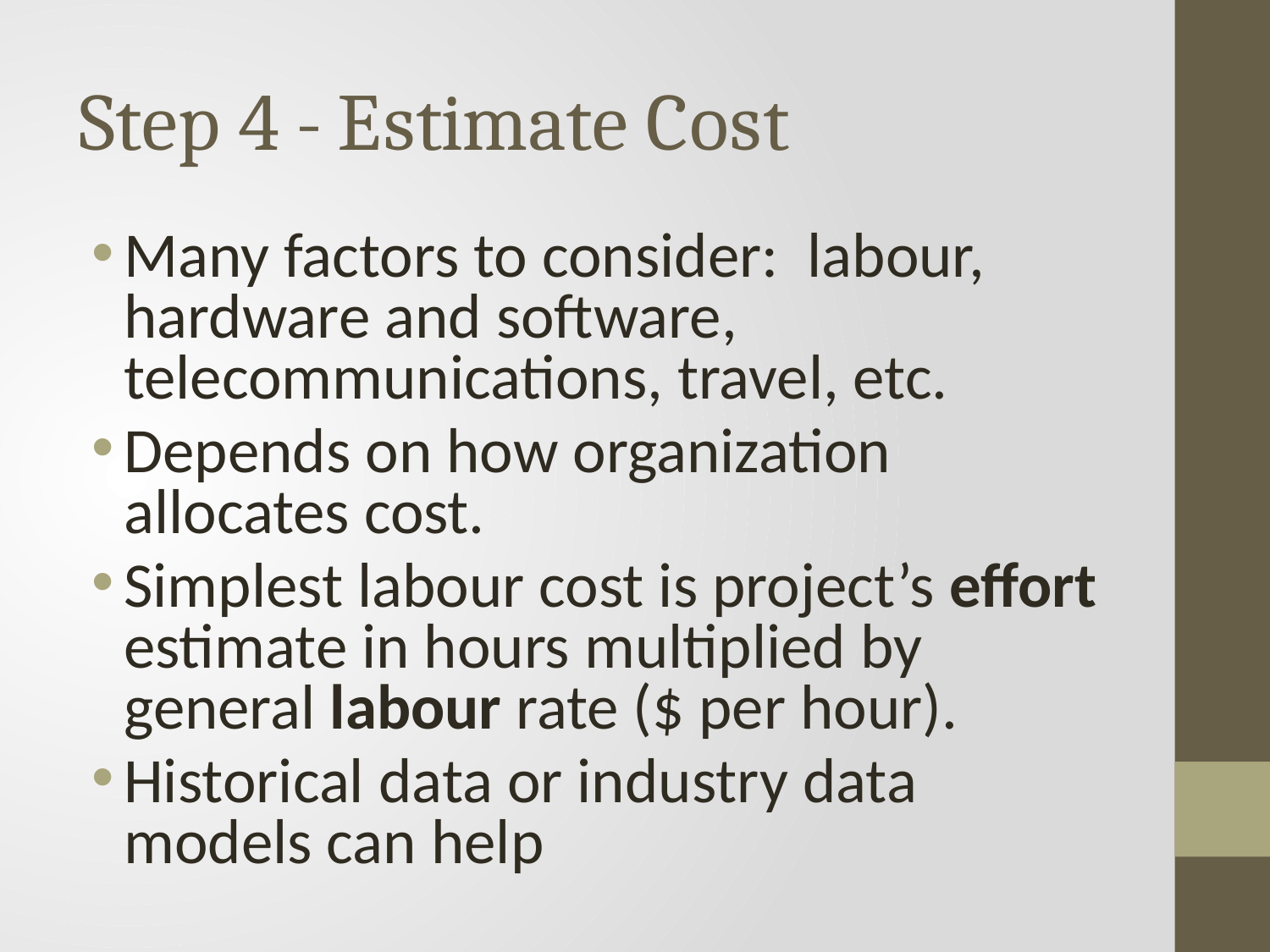

# Step 4 - Estimate Cost
Many factors to consider:  labour, hardware and software, telecommunications, travel, etc.
Depends on how organization allocates cost.
Simplest labour cost is project’s effort estimate in hours multiplied by general labour rate ($ per hour).
Historical data or industry data models can help